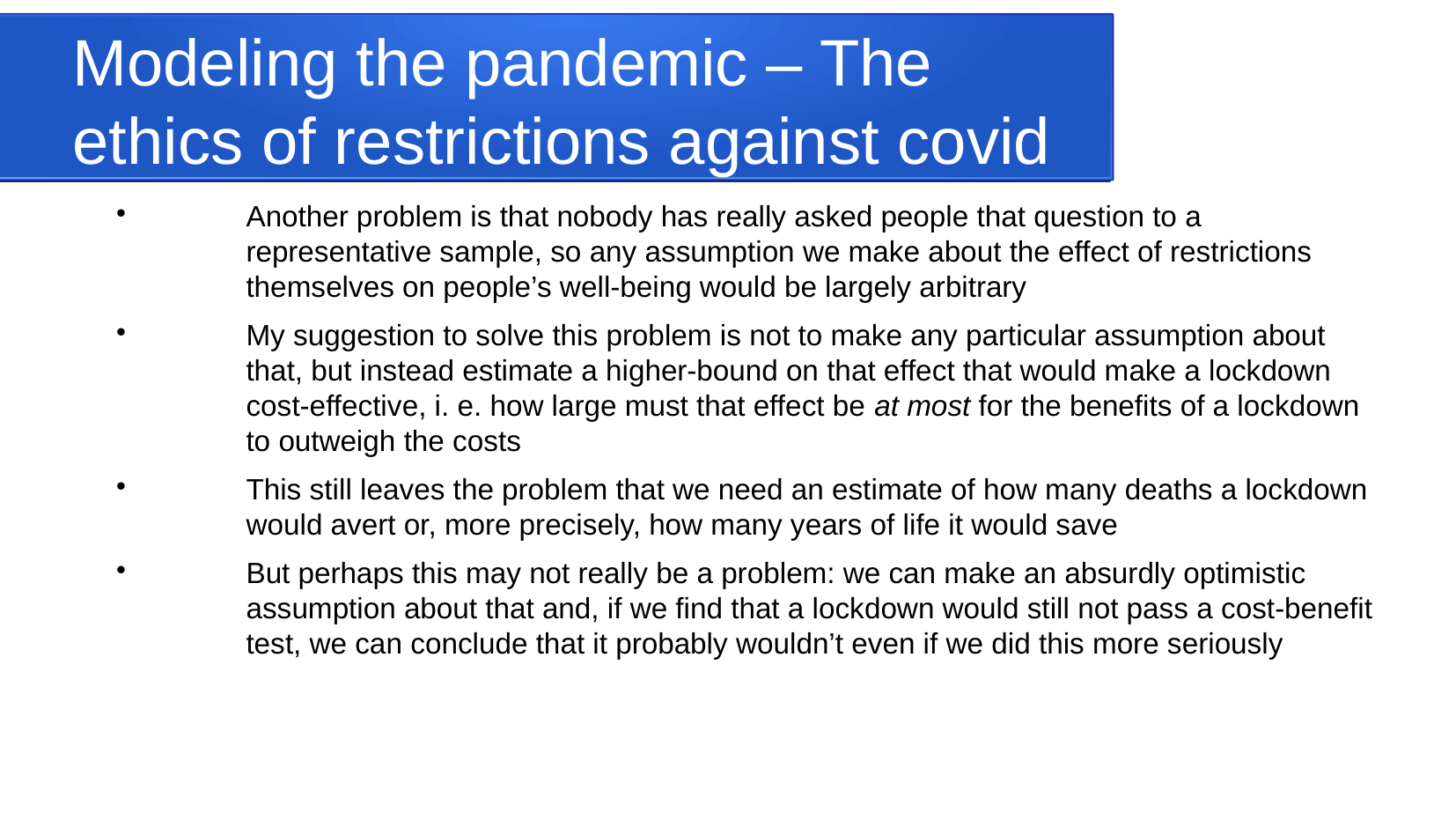

Modeling the pandemic – The ethics of restrictions against covid
Another problem is that nobody has really asked people that question to a representative sample, so any assumption we make about the effect of restrictions themselves on people’s well-being would be largely arbitrary
My suggestion to solve this problem is not to make any particular assumption about that, but instead estimate a higher-bound on that effect that would make a lockdown cost-effective, i. e. how large must that effect be at most for the benefits of a lockdown to outweigh the costs
This still leaves the problem that we need an estimate of how many deaths a lockdown would avert or, more precisely, how many years of life it would save
But perhaps this may not really be a problem: we can make an absurdly optimistic assumption about that and, if we find that a lockdown would still not pass a cost-benefit test, we can conclude that it probably wouldn’t even if we did this more seriously